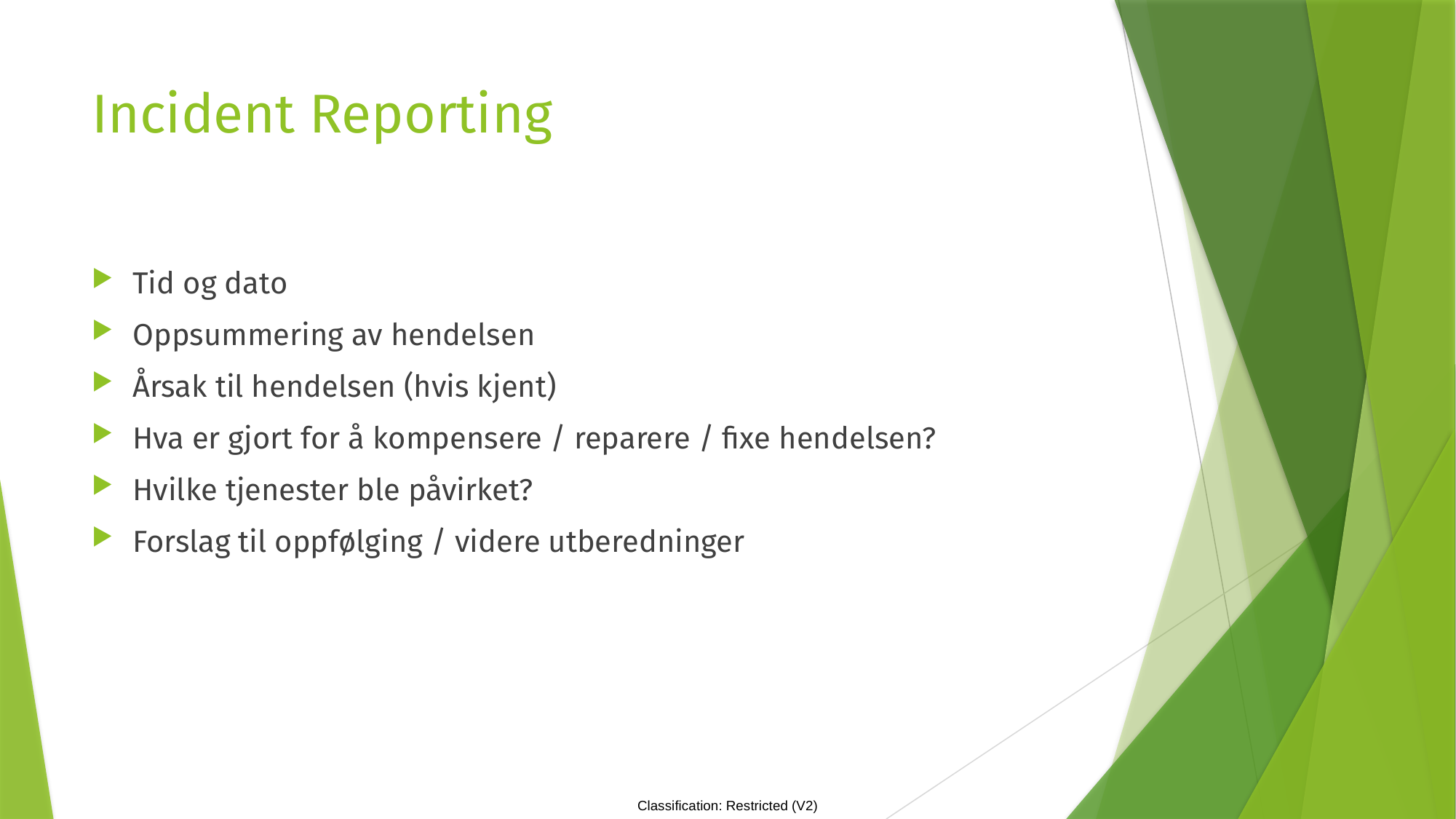

# Incident Reporting
Tid og dato
Oppsummering av hendelsen
Årsak til hendelsen (hvis kjent)
Hva er gjort for å kompensere / reparere / fixe hendelsen?
Hvilke tjenester ble påvirket?
Forslag til oppfølging / videre utberedninger